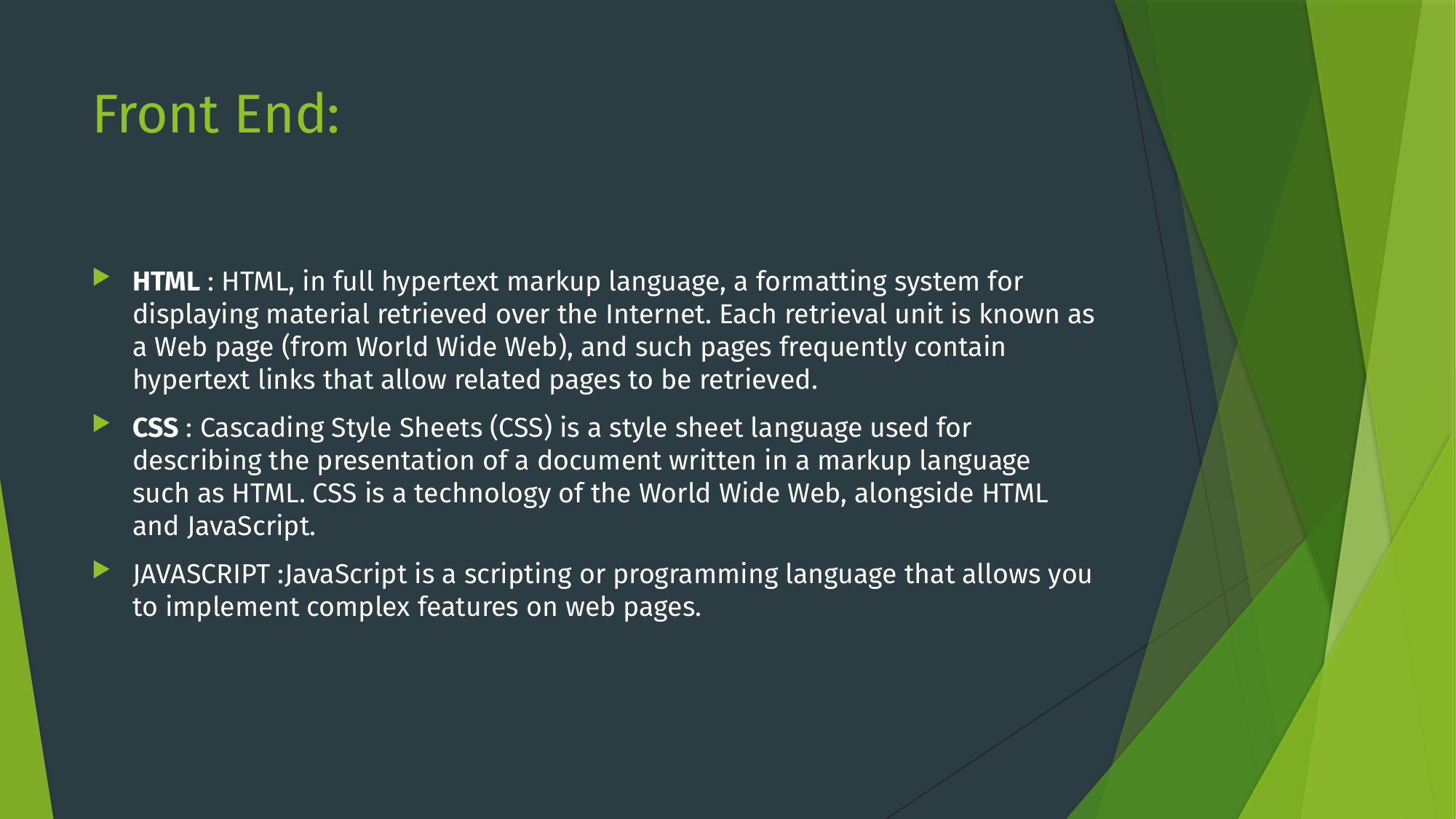

# Front End:
HTML : HTML, in full hypertext markup language, a formatting system for displaying material retrieved over the Internet. Each retrieval unit is known as a Web page (from World Wide Web), and such pages frequently contain hypertext links that allow related pages to be retrieved.
CSS : Cascading Style Sheets (CSS) is a style sheet language used for describing the presentation of a document written in a markup language such as HTML. CSS is a technology of the World Wide Web, alongside HTML and JavaScript.
JAVASCRIPT :JavaScript is a scripting or programming language that allows you to implement complex features on web pages.